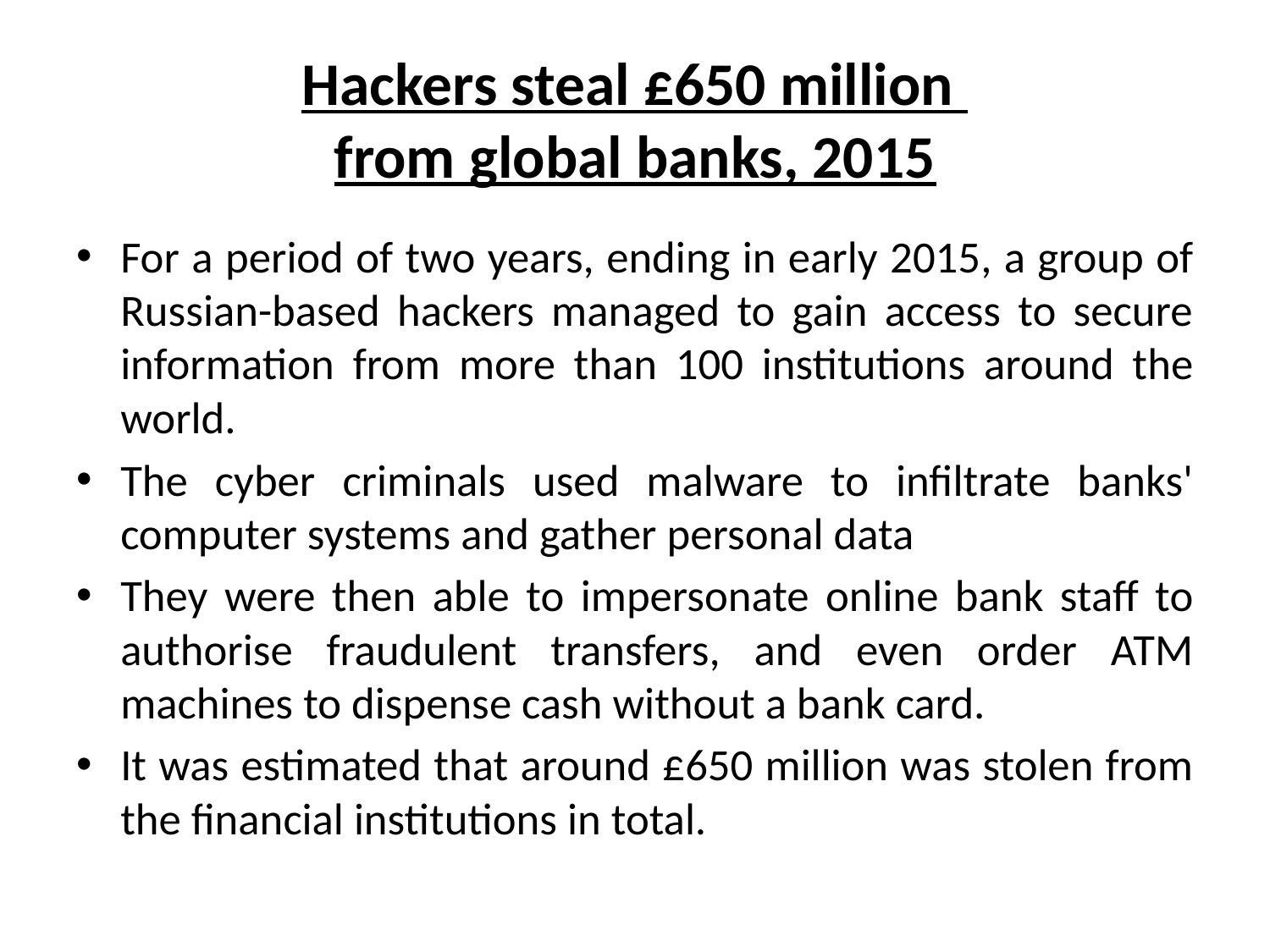

# Hackers steal £650 million from global banks, 2015
For a period of two years, ending in early 2015, a group of Russian-based hackers managed to gain access to secure information from more than 100 institutions around the world.
The cyber criminals used malware to infiltrate banks' computer systems and gather personal data
They were then able to impersonate online bank staff to authorise fraudulent transfers, and even order ATM machines to dispense cash without a bank card.
It was estimated that around £650 million was stolen from the financial institutions in total.